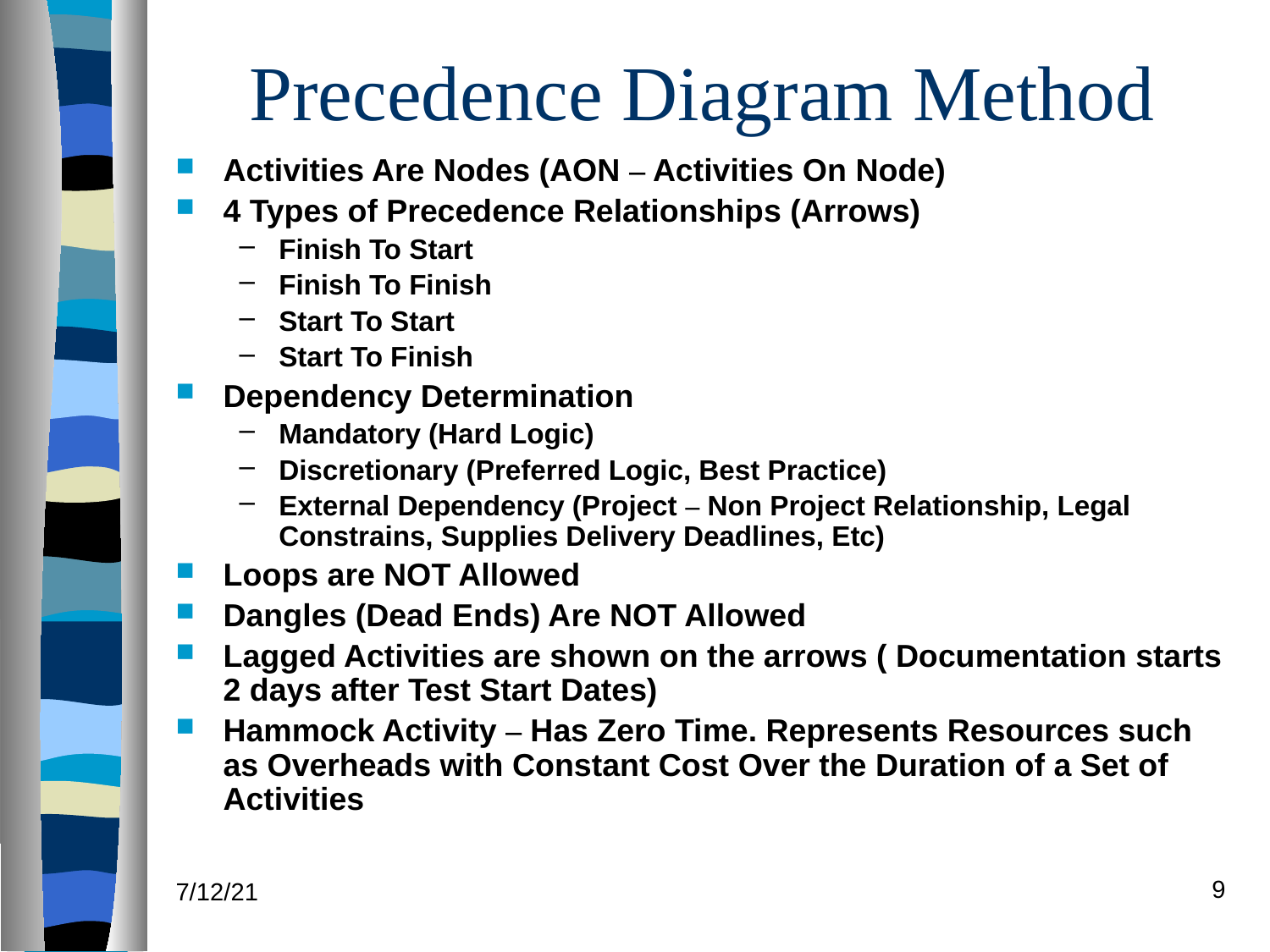

# Precedence Diagram Method
Activities Are Nodes (AON – Activities On Node)
4 Types of Precedence Relationships (Arrows)
Finish To Start
Finish To Finish
Start To Start
Start To Finish
Dependency Determination
Mandatory (Hard Logic)
Discretionary (Preferred Logic, Best Practice)
External Dependency (Project – Non Project Relationship, Legal Constrains, Supplies Delivery Deadlines, Etc)
Loops are NOT Allowed
Dangles (Dead Ends) Are NOT Allowed
Lagged Activities are shown on the arrows ( Documentation starts 2 days after Test Start Dates)
Hammock Activity – Has Zero Time. Represents Resources such as Overheads with Constant Cost Over the Duration of a Set of Activities

9
7/12/21